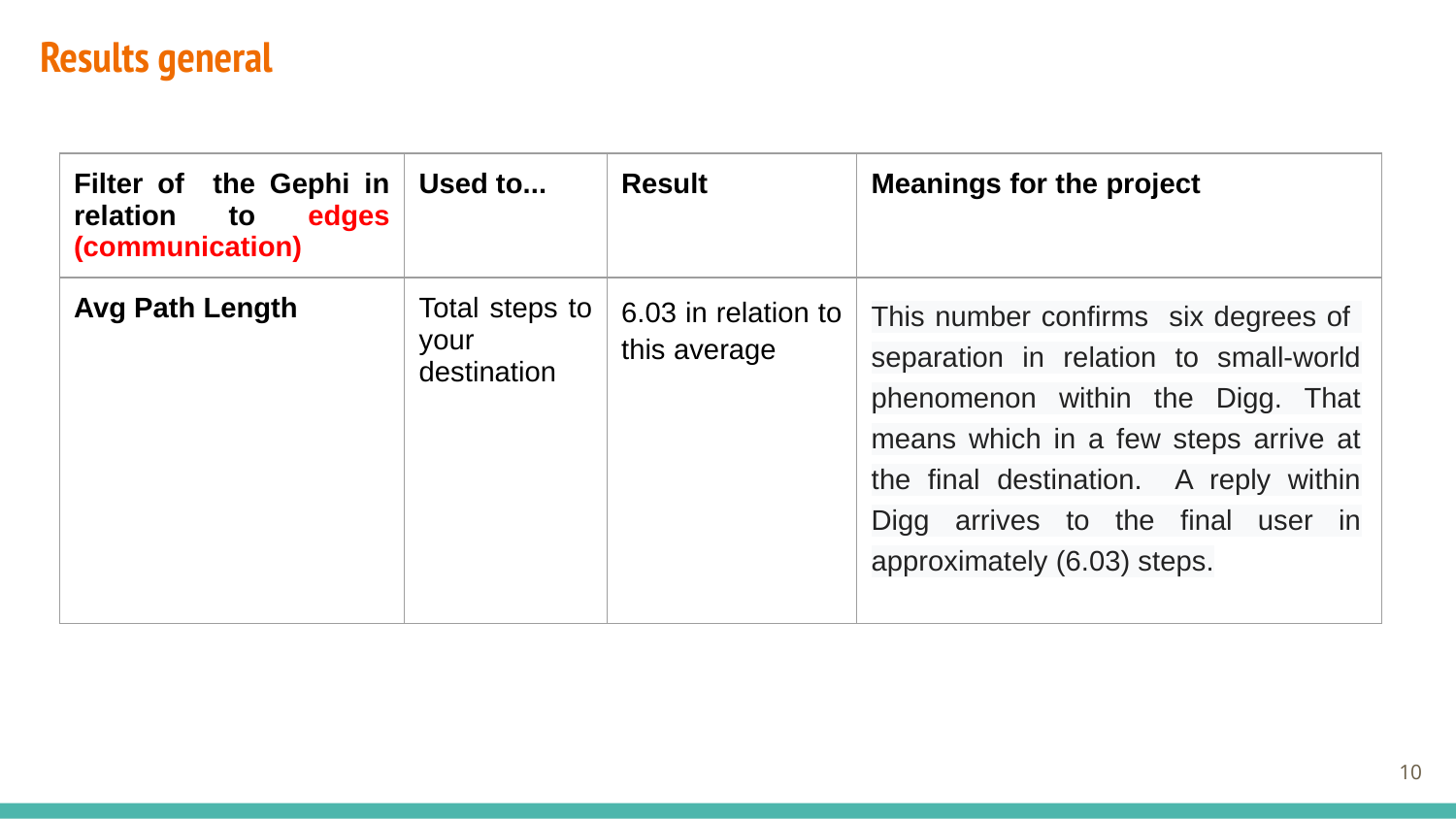

# Results general

| Filter of the Gephi in relation to edges (communication) | Used to... | Result | Meanings for the project |
| --- | --- | --- | --- |
| Avg Path Length | Total steps to your destination | 6.03 in relation to this average | This number confirms six degrees of separation in relation to small-world phenomenon within the Digg. That means which in a few steps arrive at the final destination. A reply within Digg arrives to the final user in approximately (6.03) steps. |
10